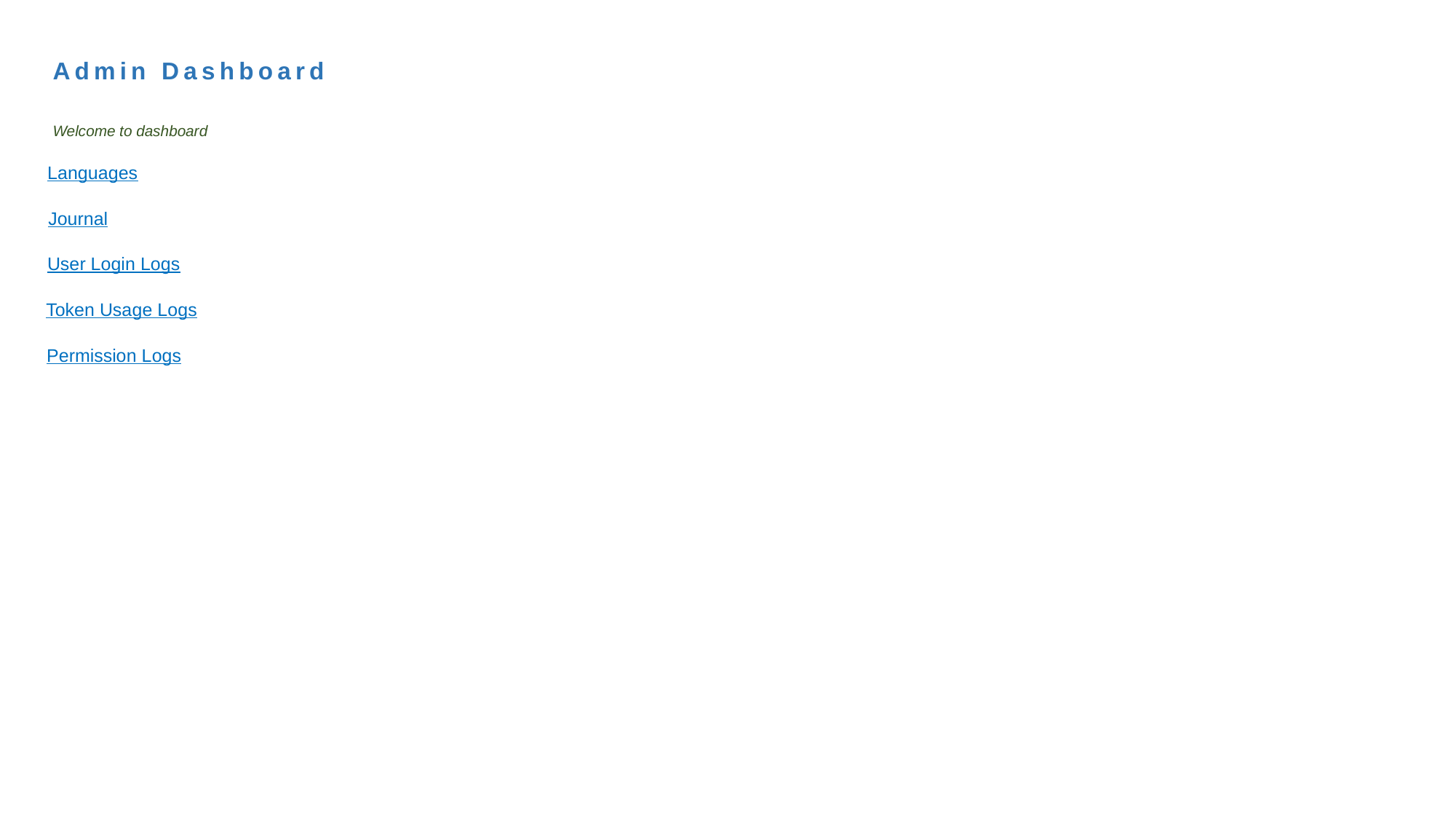

Admin Dashboard
Welcome to dashboard
Languages
Journal
User Login Logs
Token Usage Logs
Permission Logs